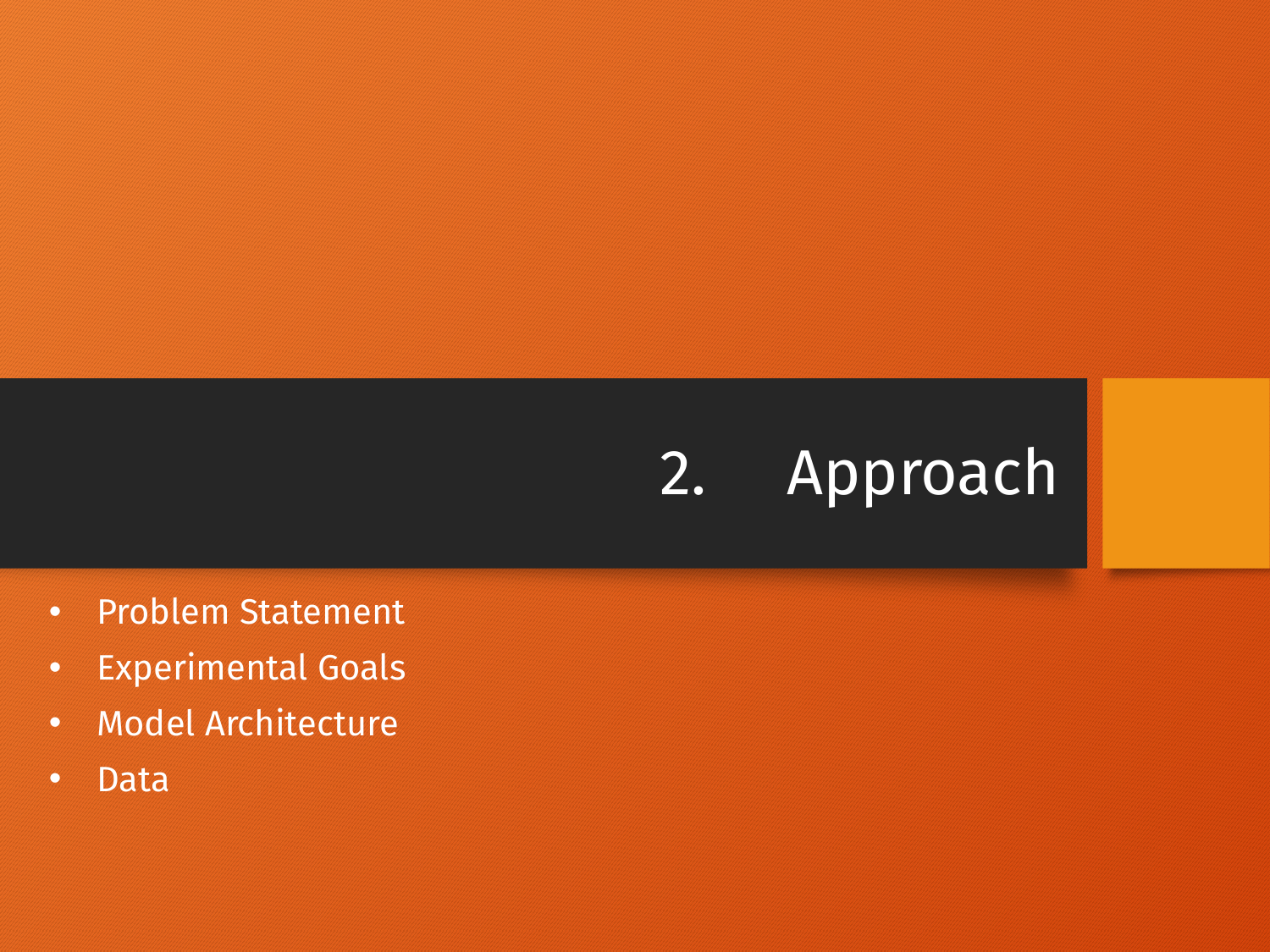

# 2.	Approach
Problem Statement
Experimental Goals
Model Architecture
Data